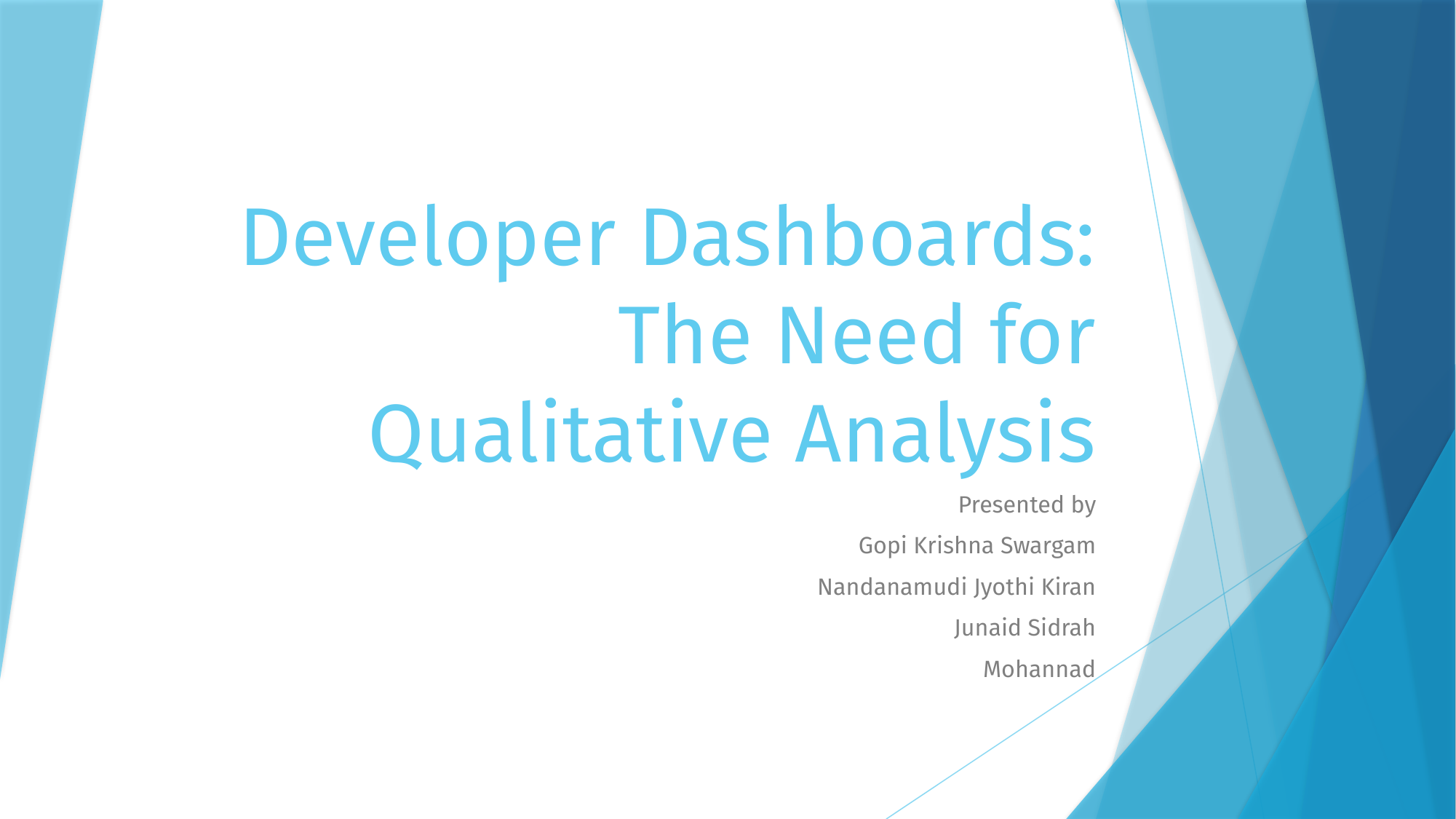

# Developer Dashboards: The Need for Qualitative Analysis
Presented by
Gopi Krishna Swargam
Nandanamudi Jyothi Kiran
Junaid Sidrah
Mohannad